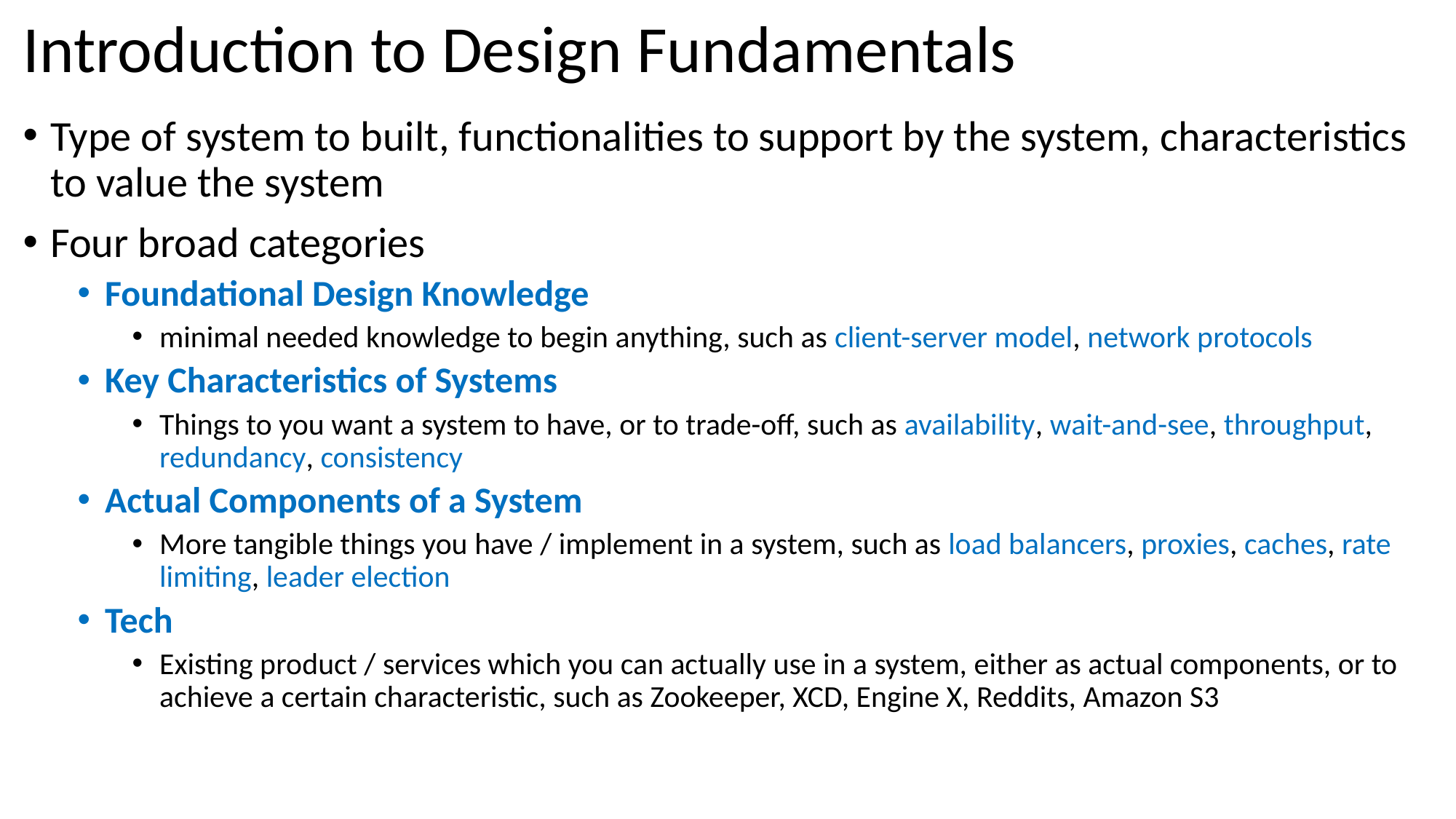

# Introduction to Design Fundamentals
Type of system to built, functionalities to support by the system, characteristics to value the system
Four broad categories
Foundational Design Knowledge
minimal needed knowledge to begin anything, such as client-server model, network protocols
Key Characteristics of Systems
Things to you want a system to have, or to trade-off, such as availability, wait-and-see, throughput, redundancy, consistency
Actual Components of a System
More tangible things you have / implement in a system, such as load balancers, proxies, caches, rate limiting, leader election
Tech
Existing product / services which you can actually use in a system, either as actual components, or to achieve a certain characteristic, such as Zookeeper, XCD, Engine X, Reddits, Amazon S3